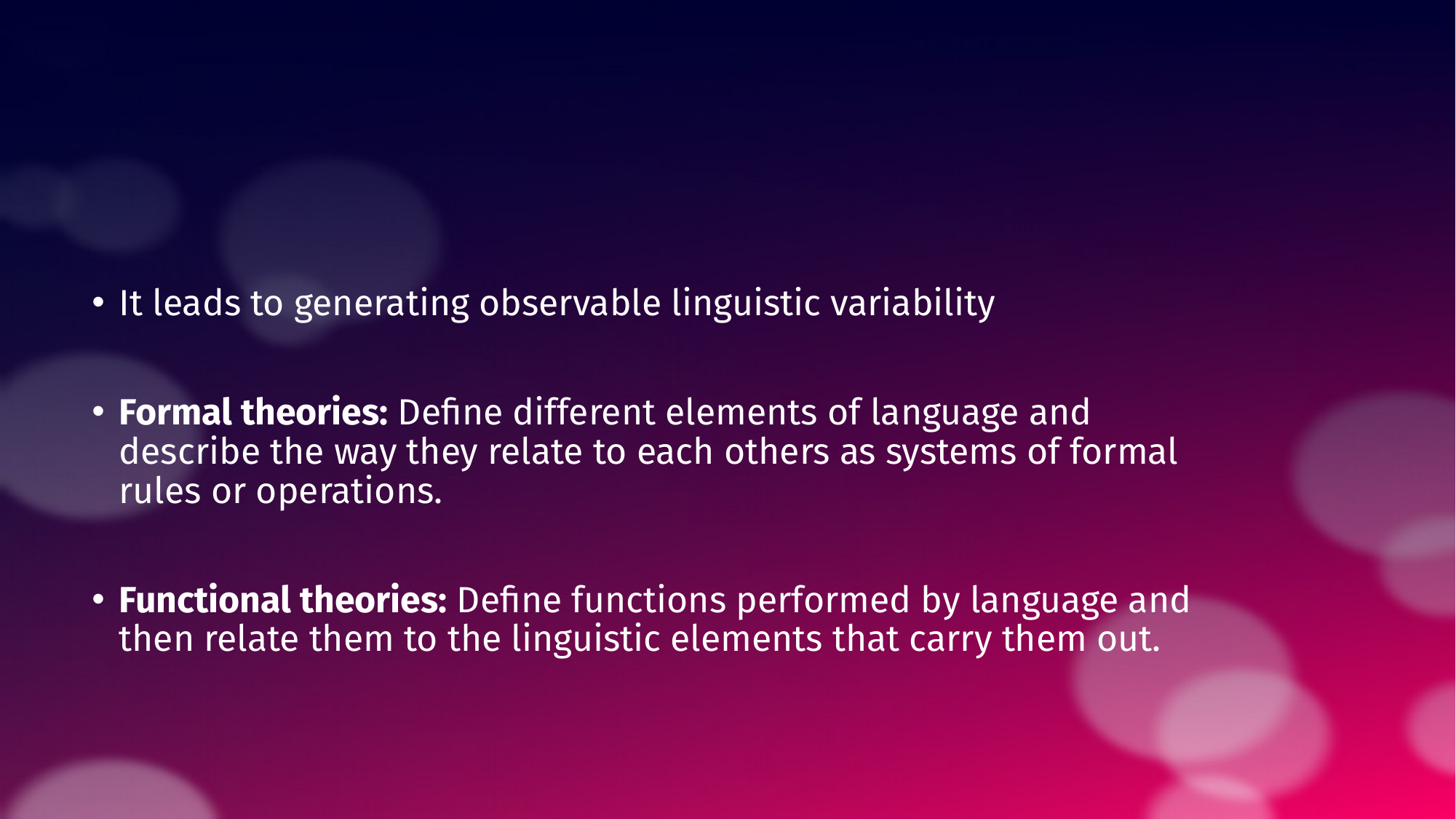

It leads to generating observable linguistic variability

Formal theories: Define different elements of language and describe the way they relate to each others as systems of formal rules or operations.

Functional theories: Define functions performed by language and then relate them to the linguistic elements that carry them out.